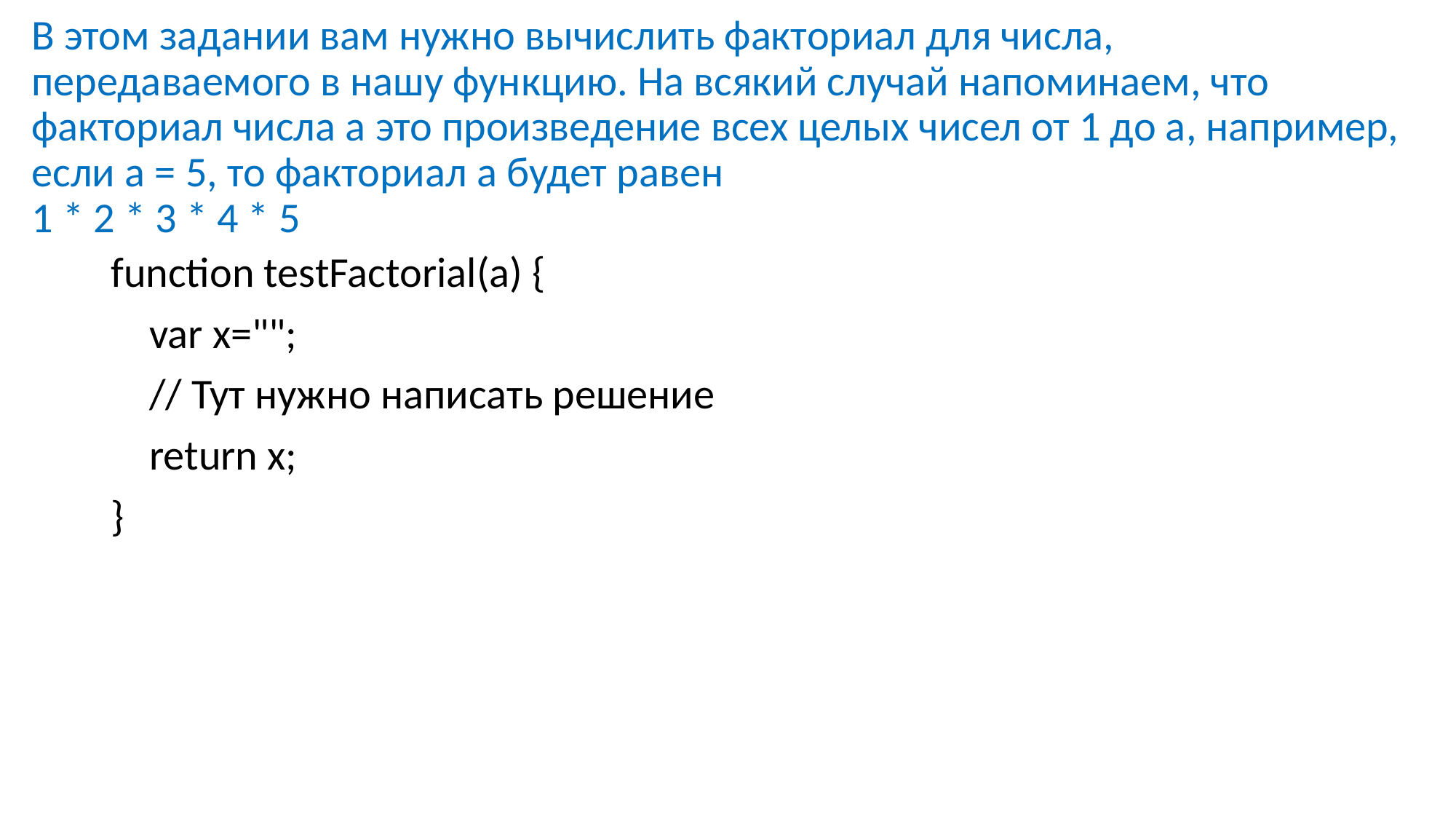

# В этом задании вам нужно вычислить факториал для числа, передаваемого в нашу функцию. На всякий случай напоминаем, что факториал числа a это произведение всех целых чисел от 1 до a, например, если а = 5, то факториал a будет равен 1 * 2 * 3 * 4 * 5
function testFactorial(a) {
    var x="";
    // Тут нужно написать решение
    return x;
}